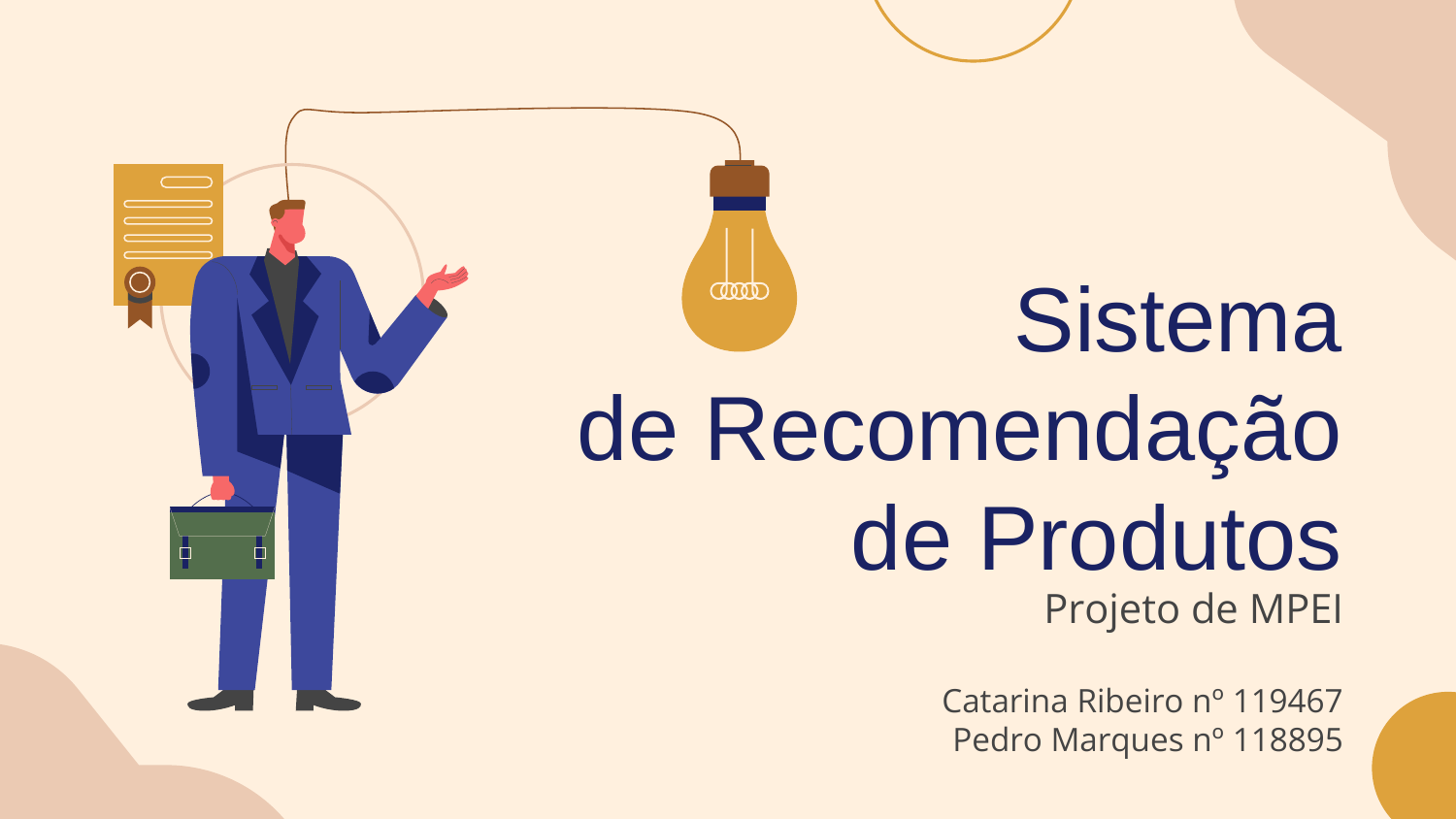

# Sistema de Recomendação de Produtos
Projeto de MPEI

Catarina Ribeiro nº 119467
Pedro Marques nº 118895